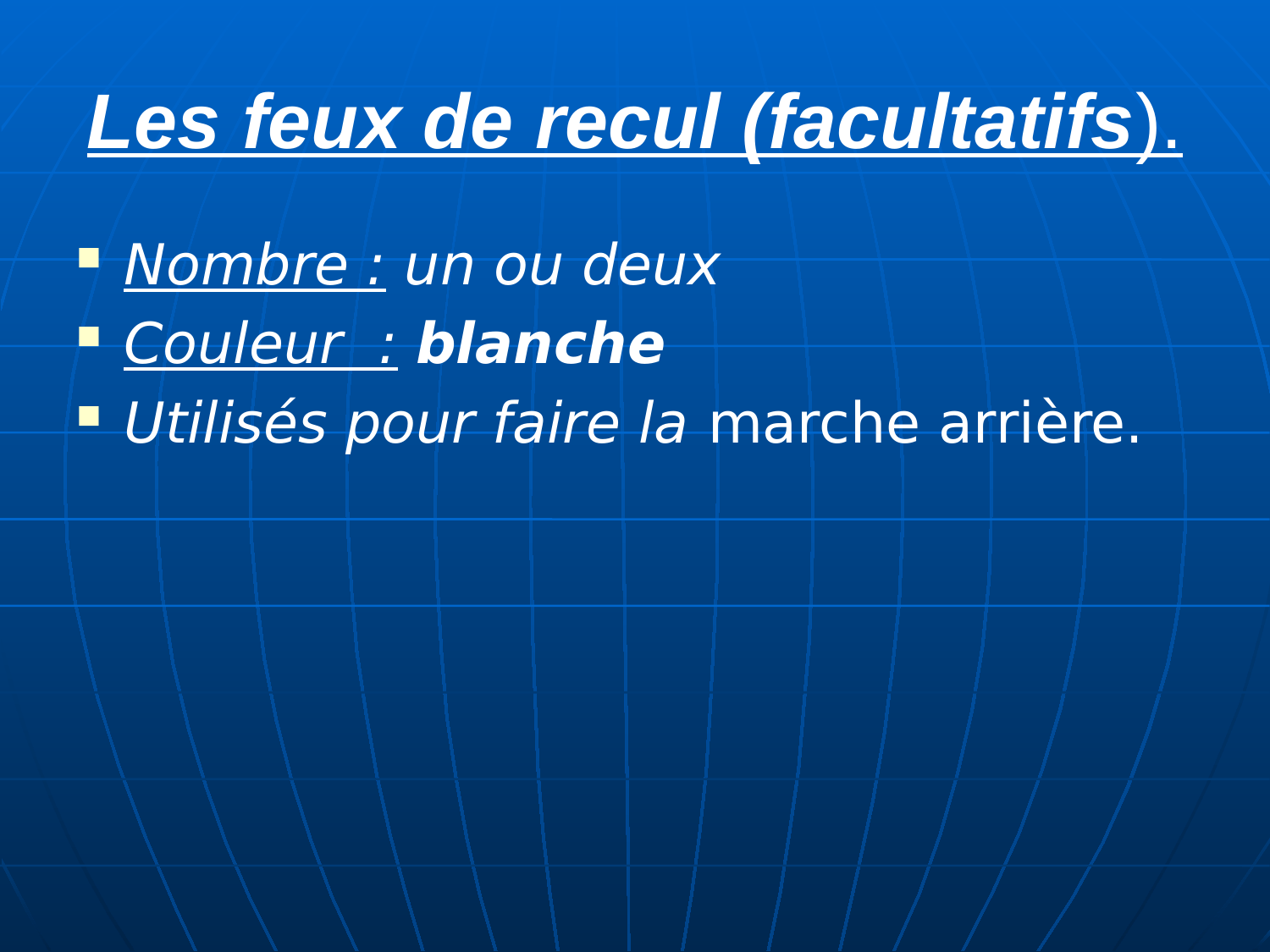

# Les feux de recul (facultatifs).
Nombre : un ou deux
Couleur  : blanche
Utilisés pour faire la marche arrière.